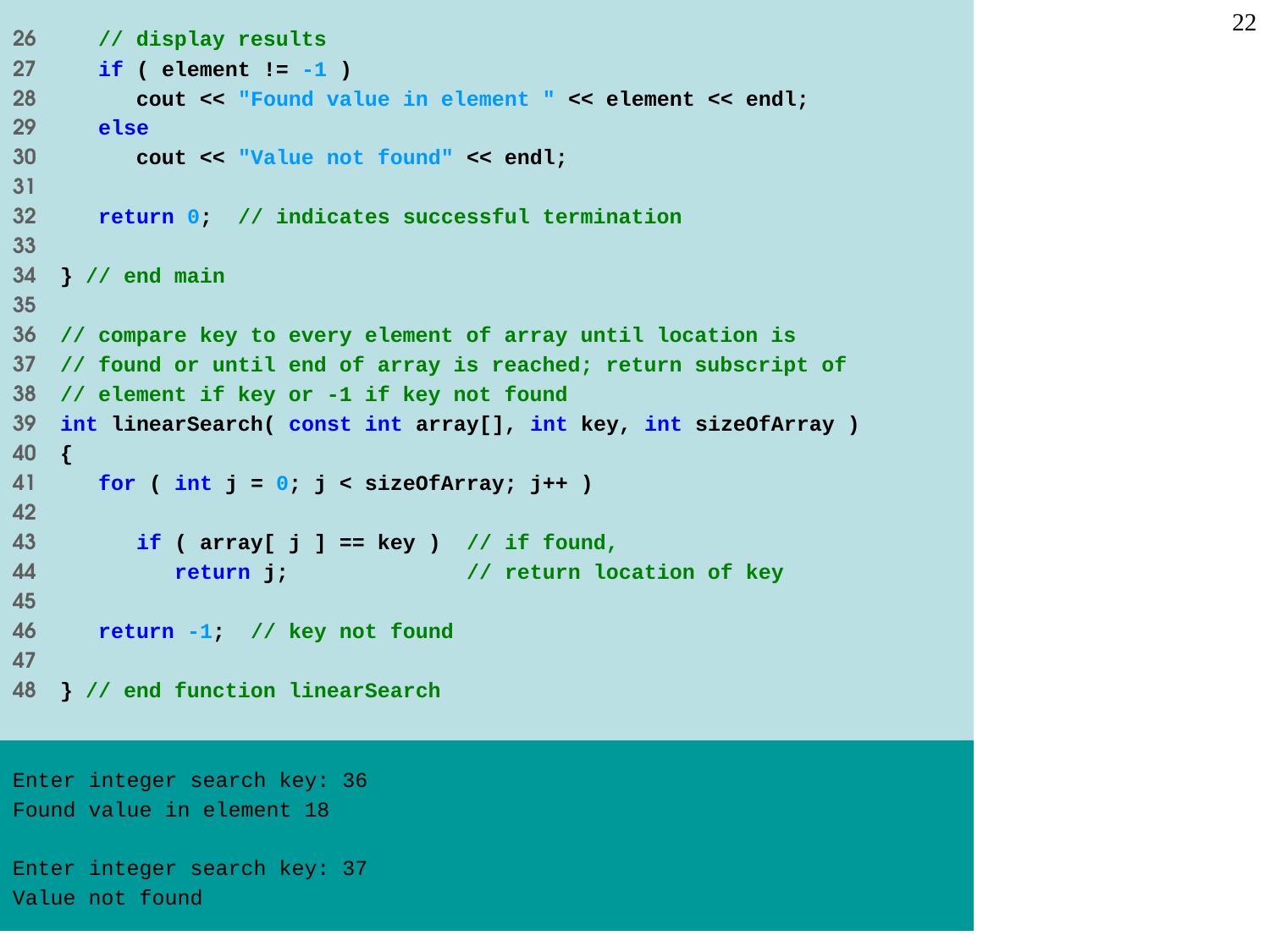

26       // display results
27       if ( element != -1 )
28          cout << "Found value in element " << element << endl;
29       else
30          cout << "Value not found" << endl;
31
32       return 0;  // indicates successful termination
33
34    } // end main
35
36    // compare key to every element of array until location is
37    // found or until end of array is reached; return subscript of
38    // element if key or -1 if key not found
39    int linearSearch( const int array[], int key, int sizeOfArray )
40    {
41       for ( int j = 0; j < sizeOfArray; j++ )
42
43          if ( array[ j ] == key )  // if found,
44             return j;              // return location of key
45
46       return -1;  // key not found
47
48    } // end function linearSearch

22
Enter integer search key: 36
Found value in element 18

Enter integer search key: 37
Value not found